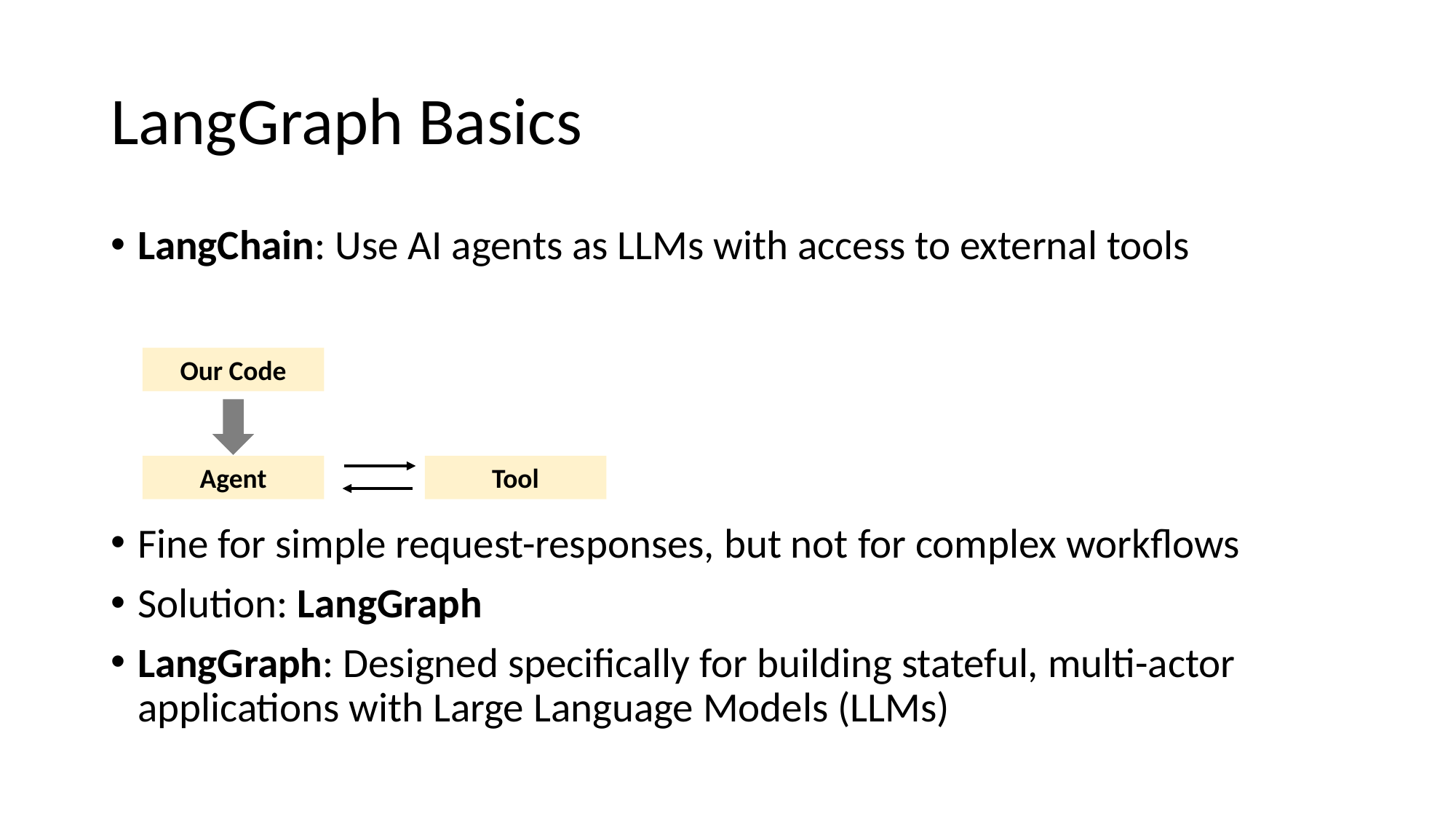

# LangGraph Basics
LangChain: Use AI agents as LLMs with access to external tools

Fine for simple request-responses, but not for complex workflows
Solution: LangGraph
LangGraph: Designed specifically for building stateful, multi-actor applications with Large Language Models (LLMs)
Our Code

Agent
Tool